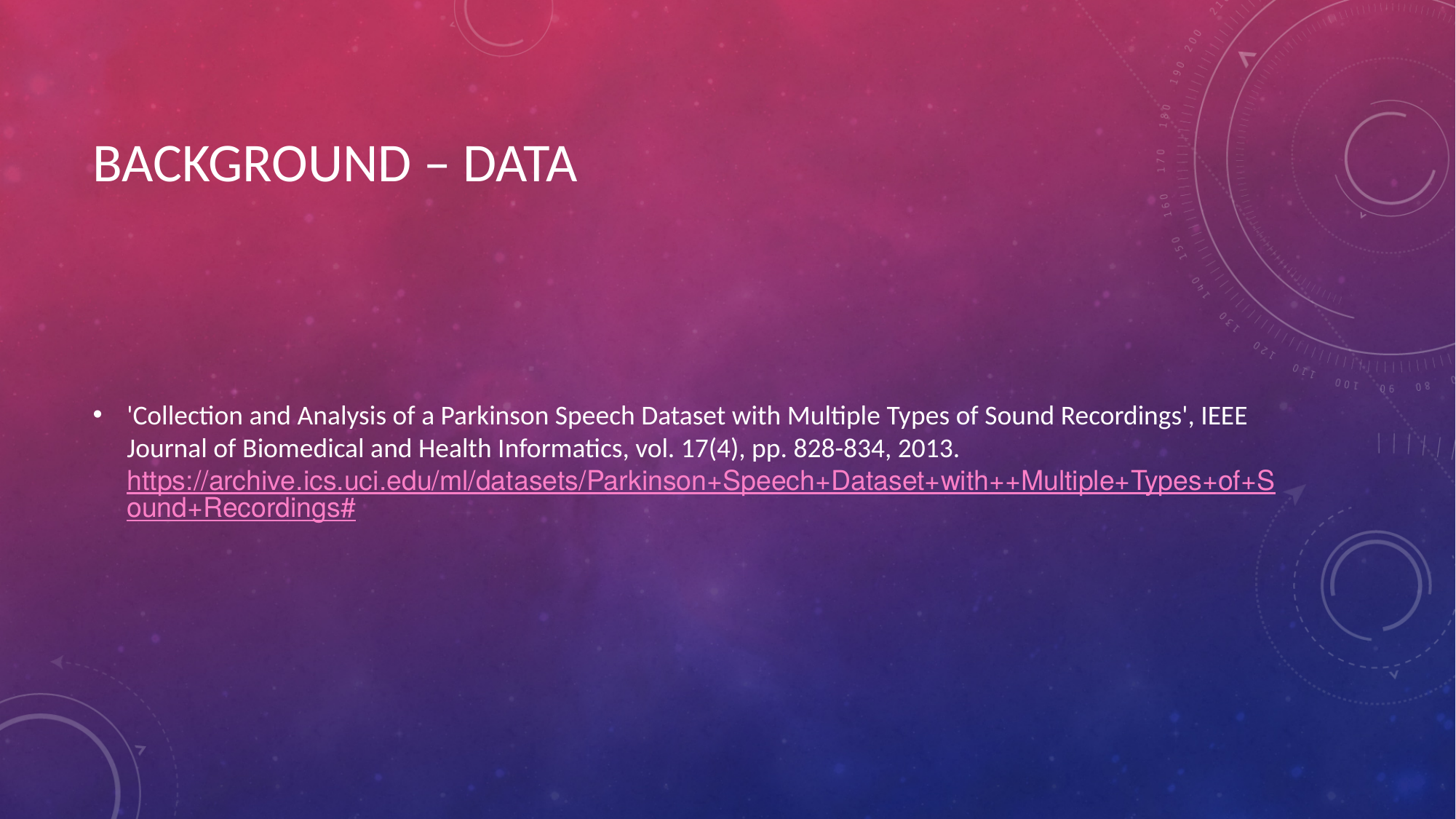

# Background – Data
'Collection and Analysis of a Parkinson Speech Dataset with Multiple Types of Sound Recordings', IEEE Journal of Biomedical and Health Informatics, vol. 17(4), pp. 828-834, 2013. https://archive.ics.uci.edu/ml/datasets/Parkinson+Speech+Dataset+with++Multiple+Types+of+Sound+Recordings#